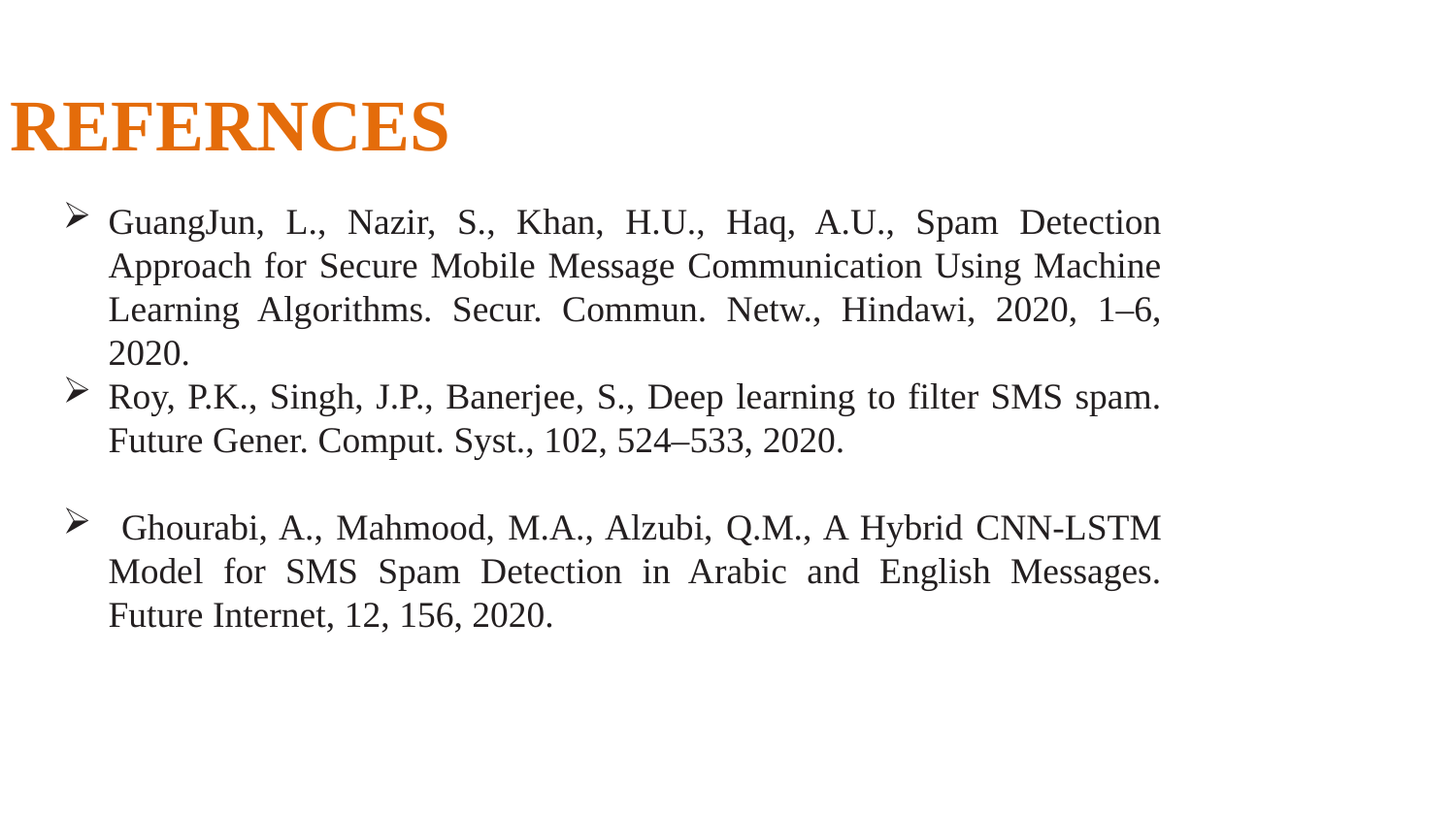

REFERNCES
GuangJun, L., Nazir, S., Khan, H.U., Haq, A.U., Spam Detection Approach for Secure Mobile Message Communication Using Machine Learning Algorithms. Secur. Commun. Netw., Hindawi, 2020, 1–6, 2020.
Roy, P.K., Singh, J.P., Banerjee, S., Deep learning to filter SMS spam. Future Gener. Comput. Syst., 102, 524–533, 2020.

 Ghourabi, A., Mahmood, M.A., Alzubi, Q.M., A Hybrid CNN-LSTM Model for SMS Spam Detection in Arabic and English Messages. Future Internet, 12, 156, 2020.